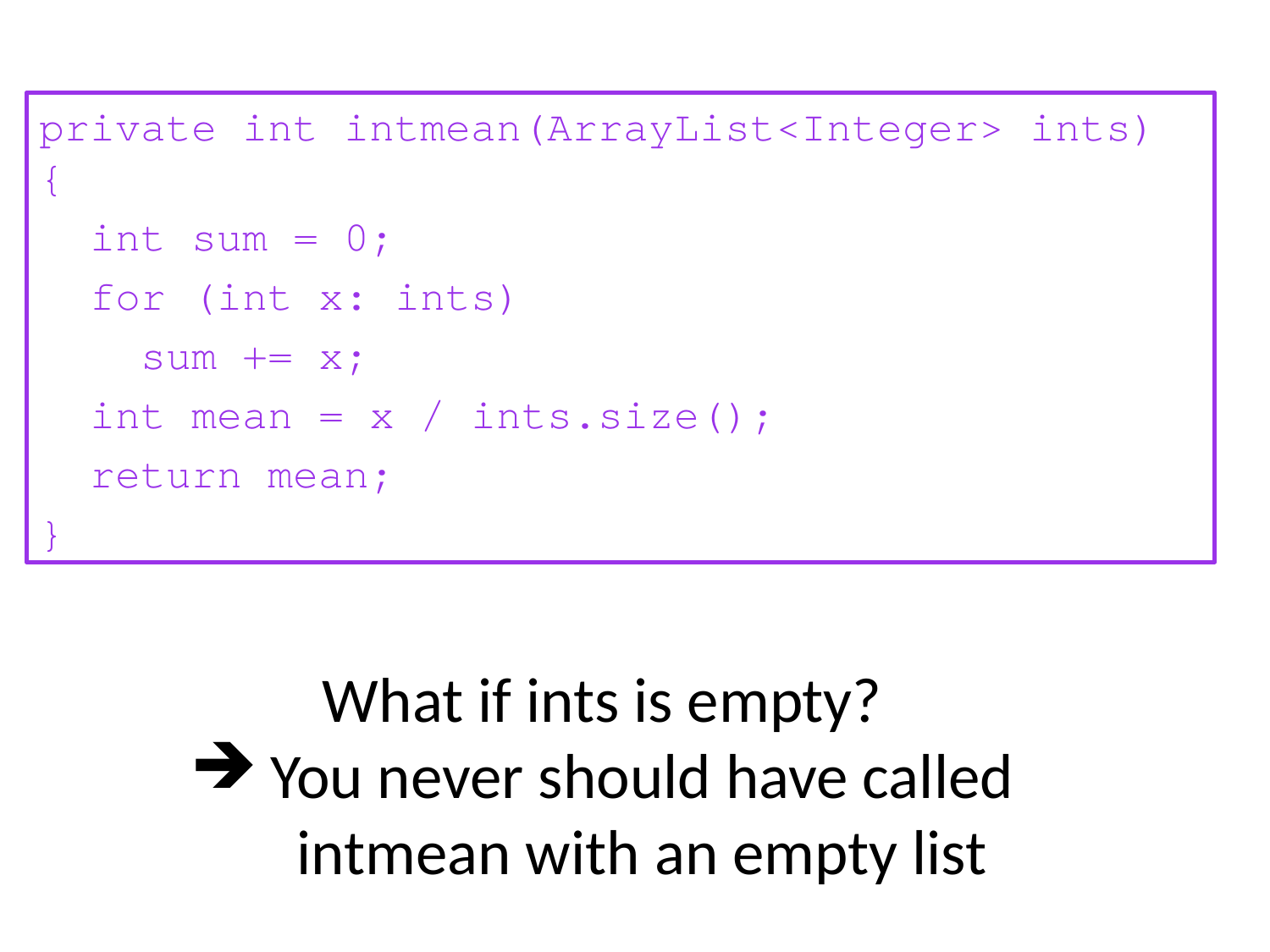

private int intmean(ArrayList<Integer> ints) {
  int sum = 0;
  for (int x: ints)
    sum += x;
  int mean = x / ints.size();
  return mean;
}
What if ints is empty?
You never should have called intmean with an empty list